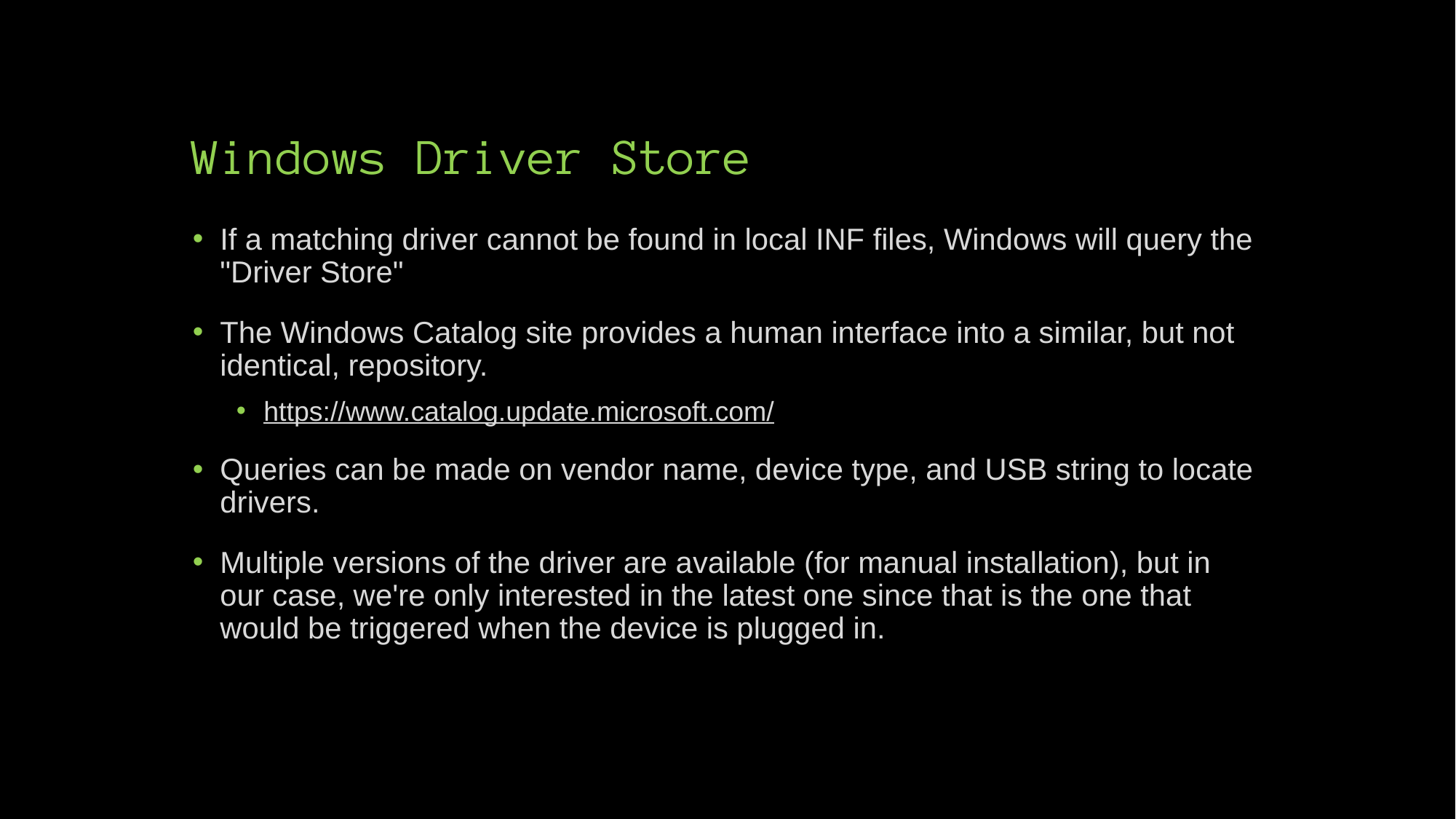

# Windows Driver Store
If a matching driver cannot be found in local INF files, Windows will query the "Driver Store"
The Windows Catalog site provides a human interface into a similar, but not identical, repository.
https://www.catalog.update.microsoft.com/
Queries can be made on vendor name, device type, and USB string to locate drivers.
Multiple versions of the driver are available (for manual installation), but in our case, we're only interested in the latest one since that is the one that would be triggered when the device is plugged in.